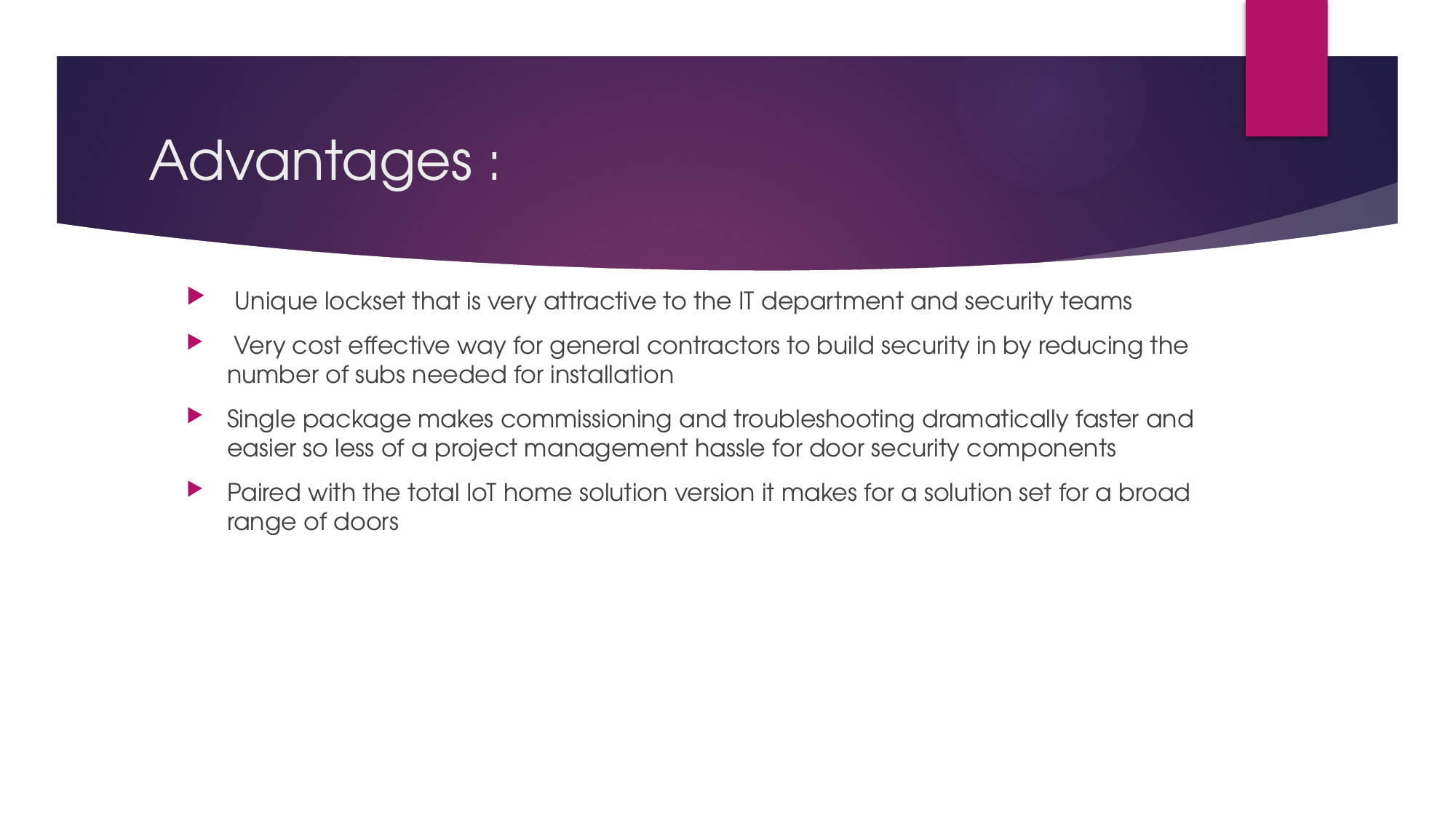

# Advantages :
 Unique lockset that is very attractive to the IT department and security teams
 Very cost effective way for general contractors to build security in by reducing the number of subs needed for installation
Single package makes commissioning and troubleshooting dramatically faster and easier so less of a project management hassle for door security components
Paired with the total IoT home solution version it makes for a solution set for a broad range of doors